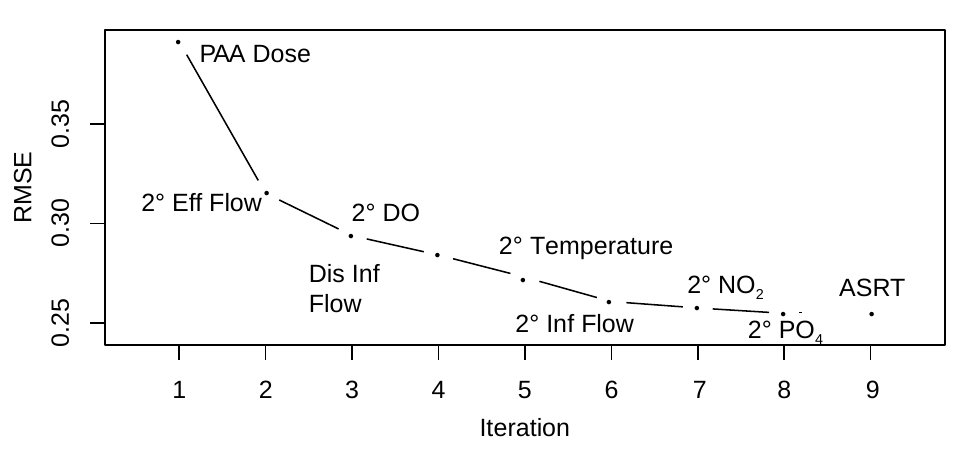

●
PAA Dose
0.35

RMSE
0.30
●
2° Eff Flow
2° DO

●
2° Temperature
●
Dis Inf Flow
2° NO2
ASRT
●
●
0.25
●

●	●
2° Inf Flow
2° PO4

5
Iteration
1
2
3
4
6	7
8	9